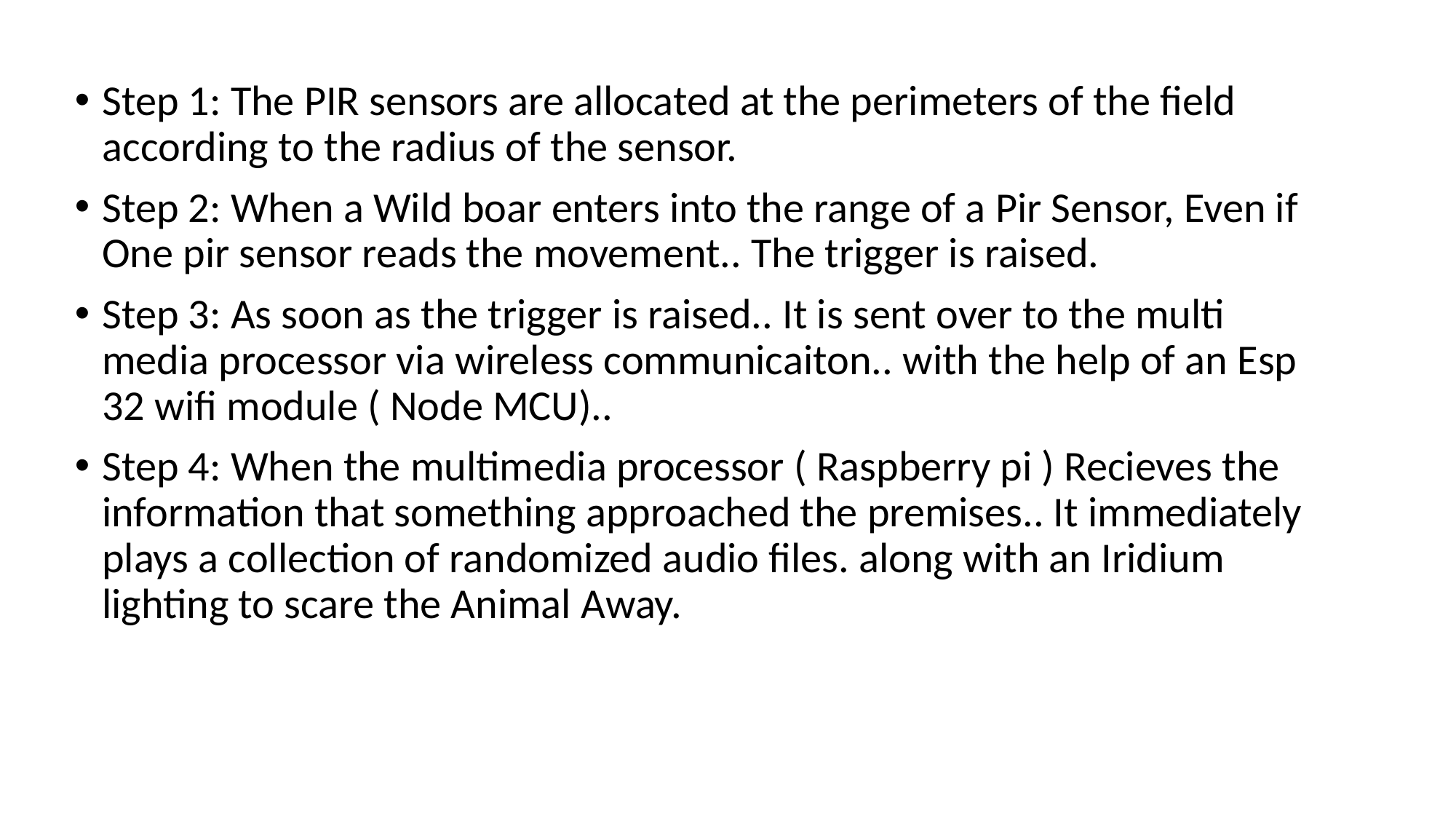

Step 1: The PIR sensors are allocated at the perimeters of the field according to the radius of the sensor.
Step 2: When a Wild boar enters into the range of a Pir Sensor, Even if One pir sensor reads the movement.. The trigger is raised.
Step 3: As soon as the trigger is raised.. It is sent over to the multi media processor via wireless communicaiton.. with the help of an Esp 32 wifi module ( Node MCU)..
Step 4: When the multimedia processor ( Raspberry pi ) Recieves the information that something approached the premises.. It immediately plays a collection of randomized audio files. along with an Iridium lighting to scare the Animal Away.